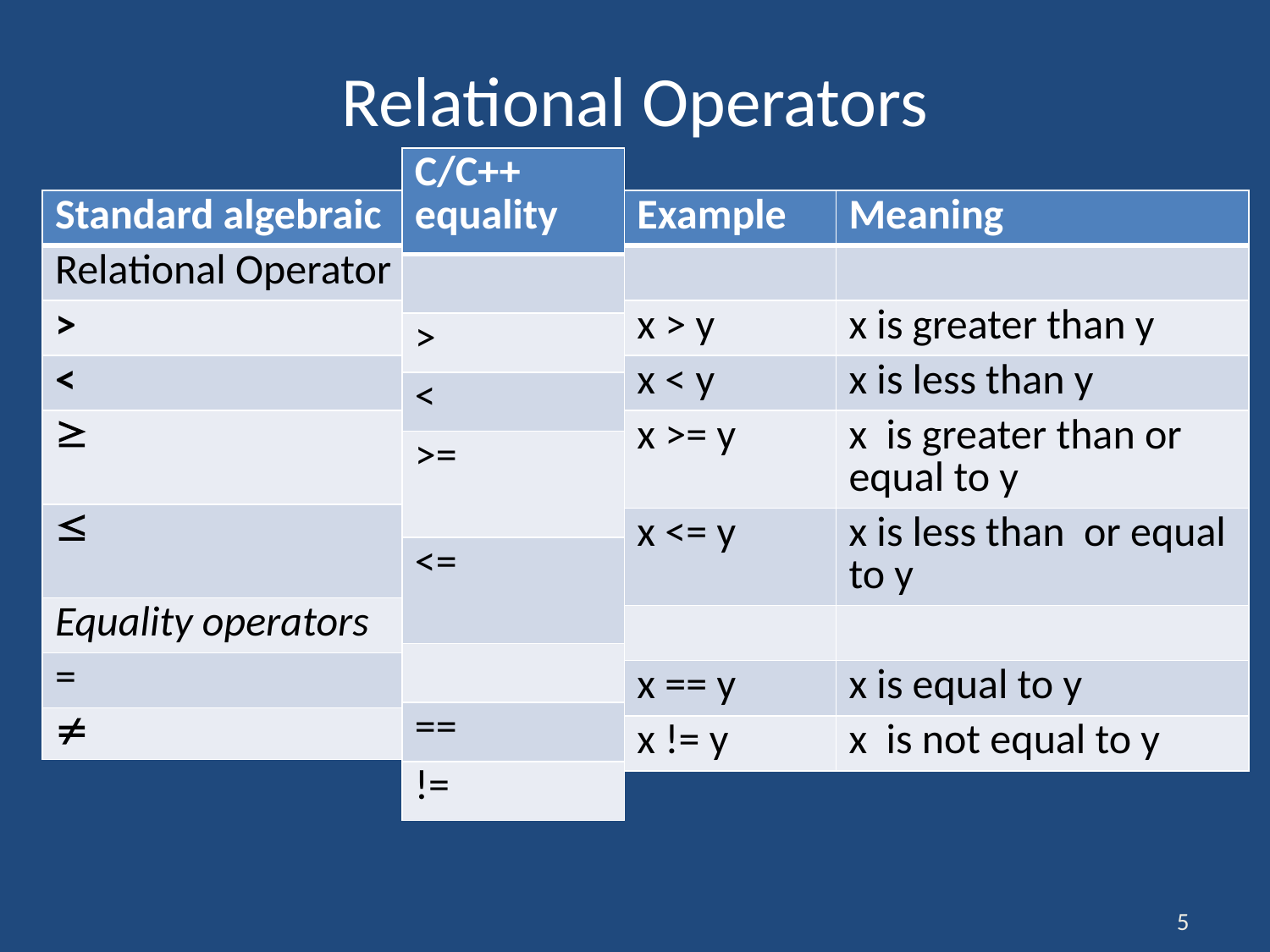

# Relational Operators
| C/C++ equality |
| --- |
|  |
| > |
| < |
| >= |
| <= |
|  |
| == |
| != |
| Standard algebraic |
| --- |
| Relational Operator |
| > |
| < |
| ≥ |
| ≤ |
| Equality operators |
| = |
| ≠ |
| Example |
| --- |
|  |
| x > y |
| x < y |
| x >= y |
| x <= y |
|  |
| x == y |
| x != y |
| Meaning |
| --- |
|  |
| x is greater than y |
| x is less than y |
| x is greater than or equal to y |
| x is less than or equal to y |
|  |
| x is equal to y |
| x is not equal to y |